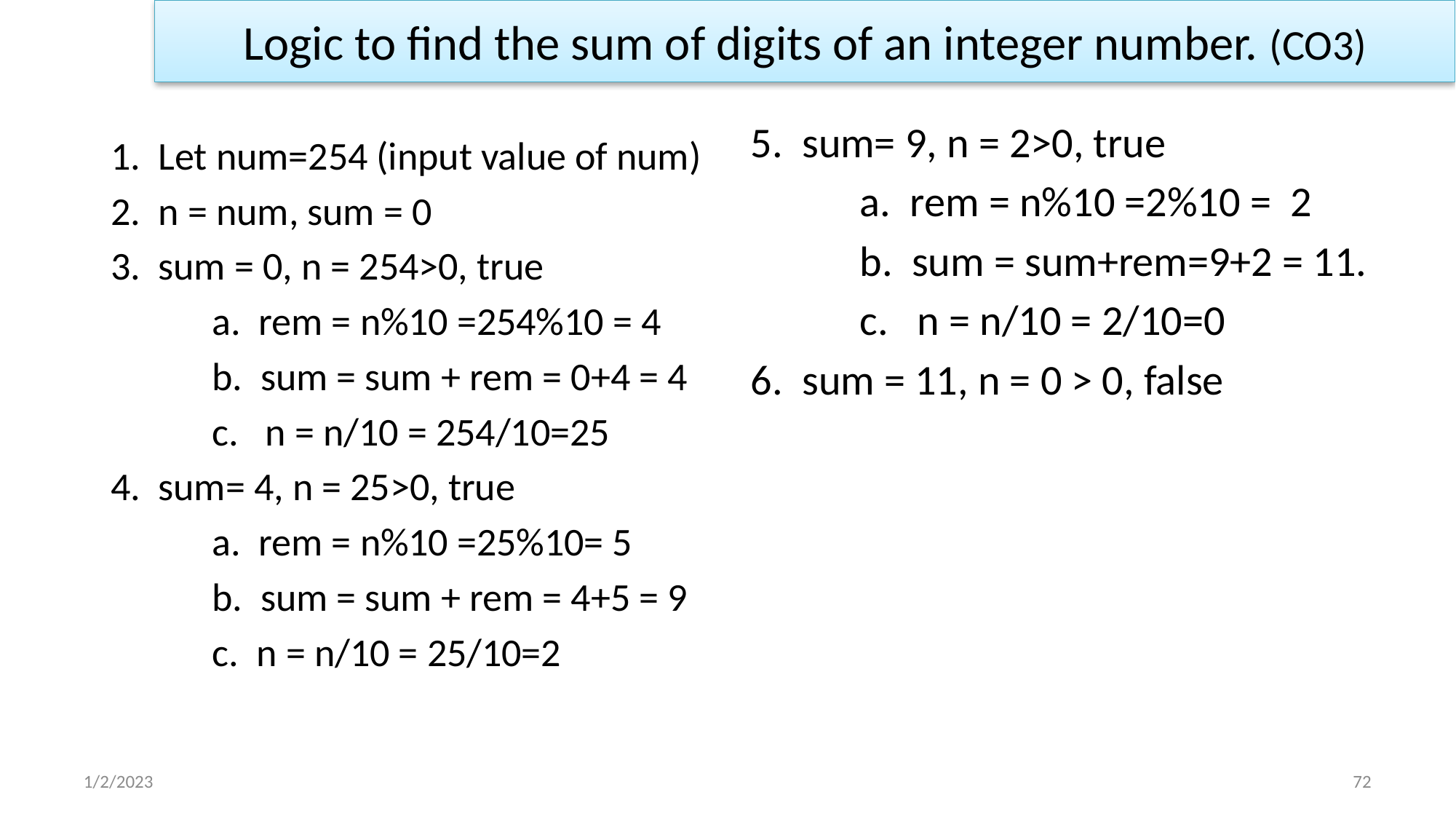

Logic to find the sum of digits of an integer number. (CO3)
5.  sum= 9, n = 2>0, true
	a.  rem = n%10 =2%10 =  2
	b.  sum = sum+rem=9+2 = 11.
	c.   n = n/10 = 2/10=0
6.  sum = 11, n = 0 > 0, false
1.  Let num=254 (input value of num)
2.  n = num, sum = 0
3.  sum = 0, n = 254>0, true
	a.  rem = n%10 =254%10 = 4
	b.  sum = sum + rem = 0+4 = 4
	c.   n = n/10 = 254/10=25
4.  sum= 4, n = 25>0, true
	a.  rem = n%10 =25%10= 5
	b.  sum = sum + rem = 4+5 = 9
	c.  n = n/10 = 25/10=2
1/2/2023
72